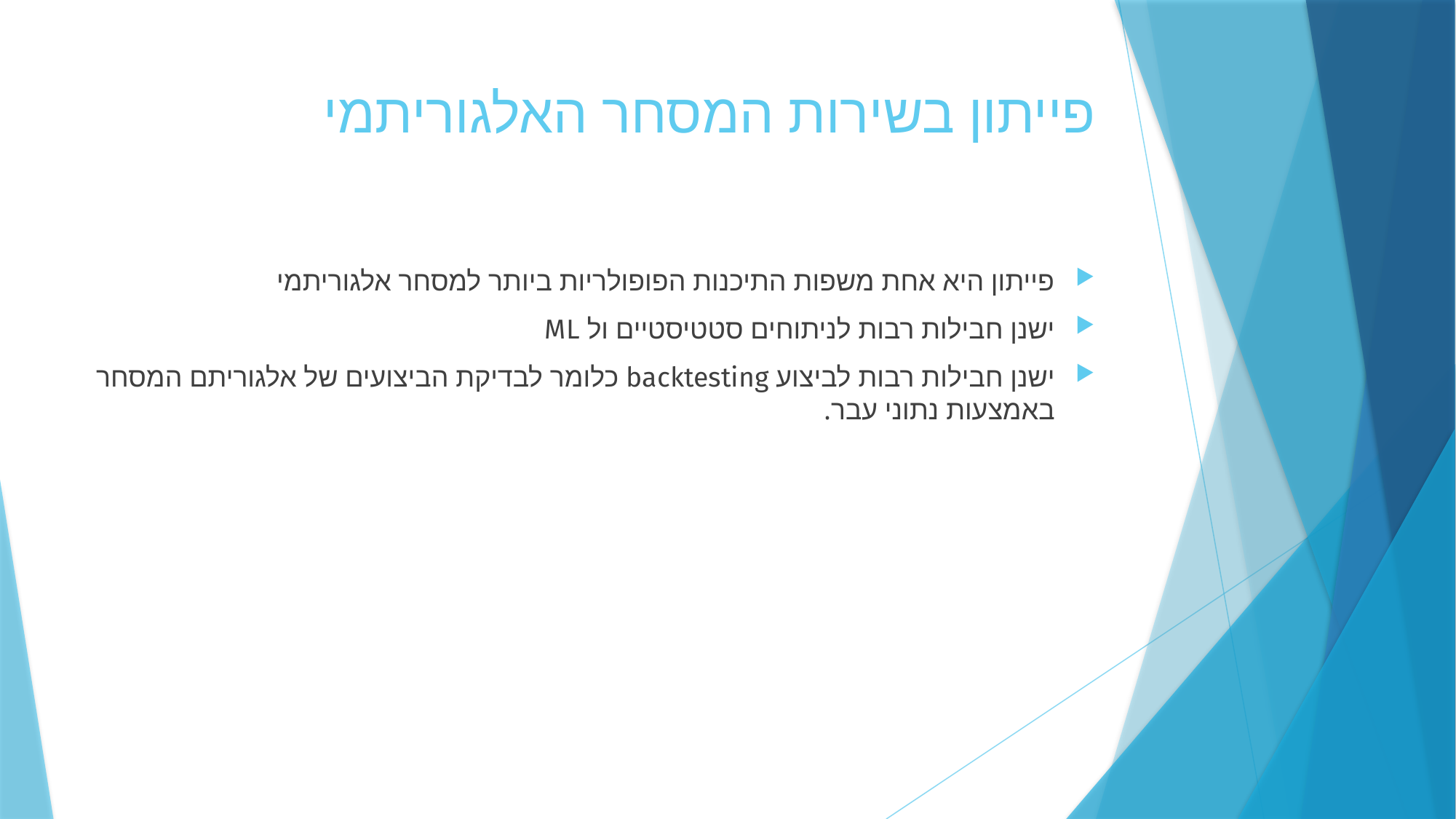

# פייתון בשירות המסחר האלגוריתמי
פייתון היא אחת משפות התיכנות הפופולריות ביותר למסחר אלגוריתמי
ישנן חבילות רבות לניתוחים סטטיסטיים ול ML
ישנן חבילות רבות לביצוע backtesting כלומר לבדיקת הביצועים של אלגוריתם המסחר באמצעות נתוני עבר.